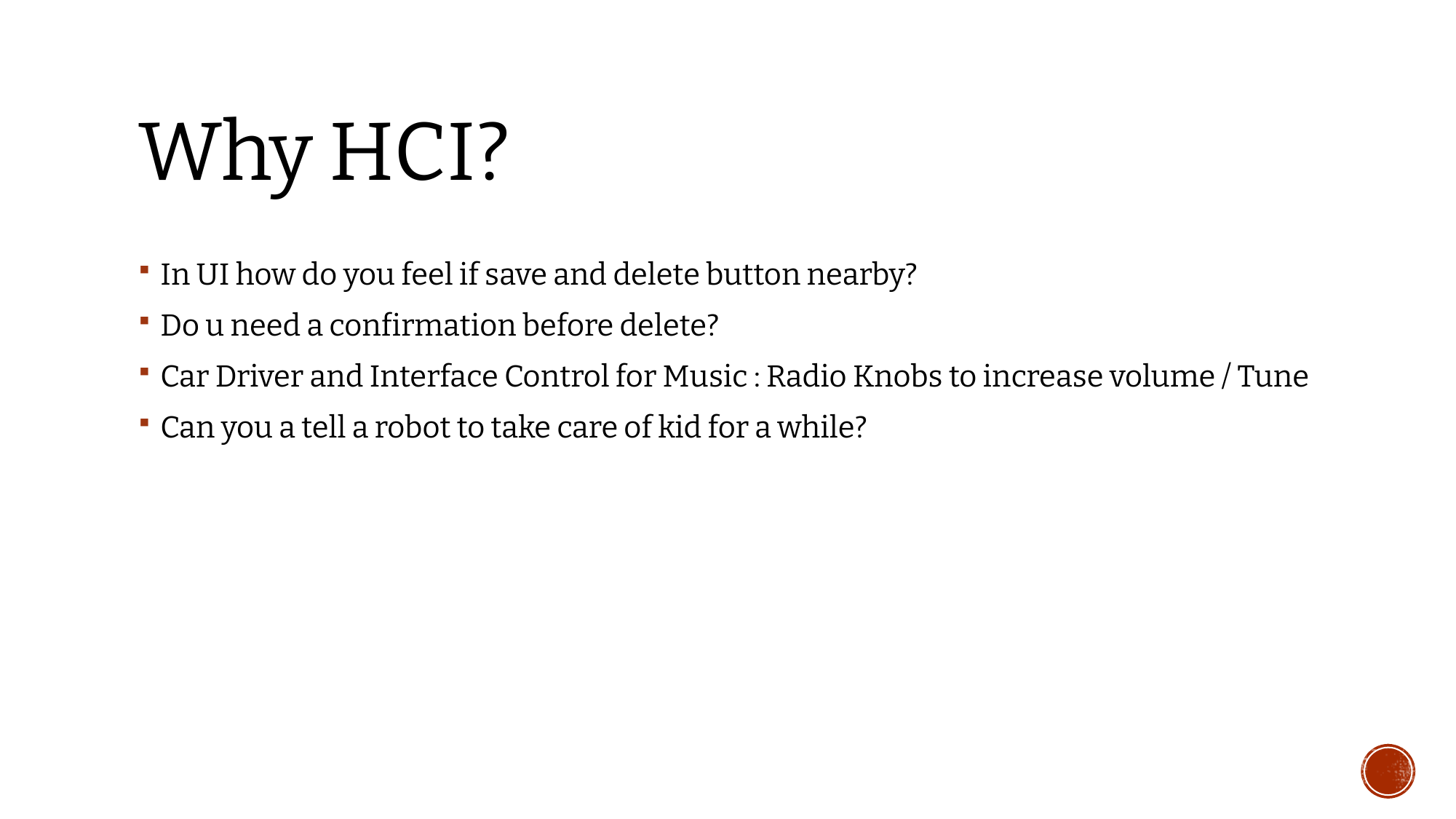

# Why HCI?
In UI how do you feel if save and delete button nearby?
Do u need a confirmation before delete?
Car Driver and Interface Control for Music : Radio Knobs to increase volume / Tune
Can you a tell a robot to take care of kid for a while?